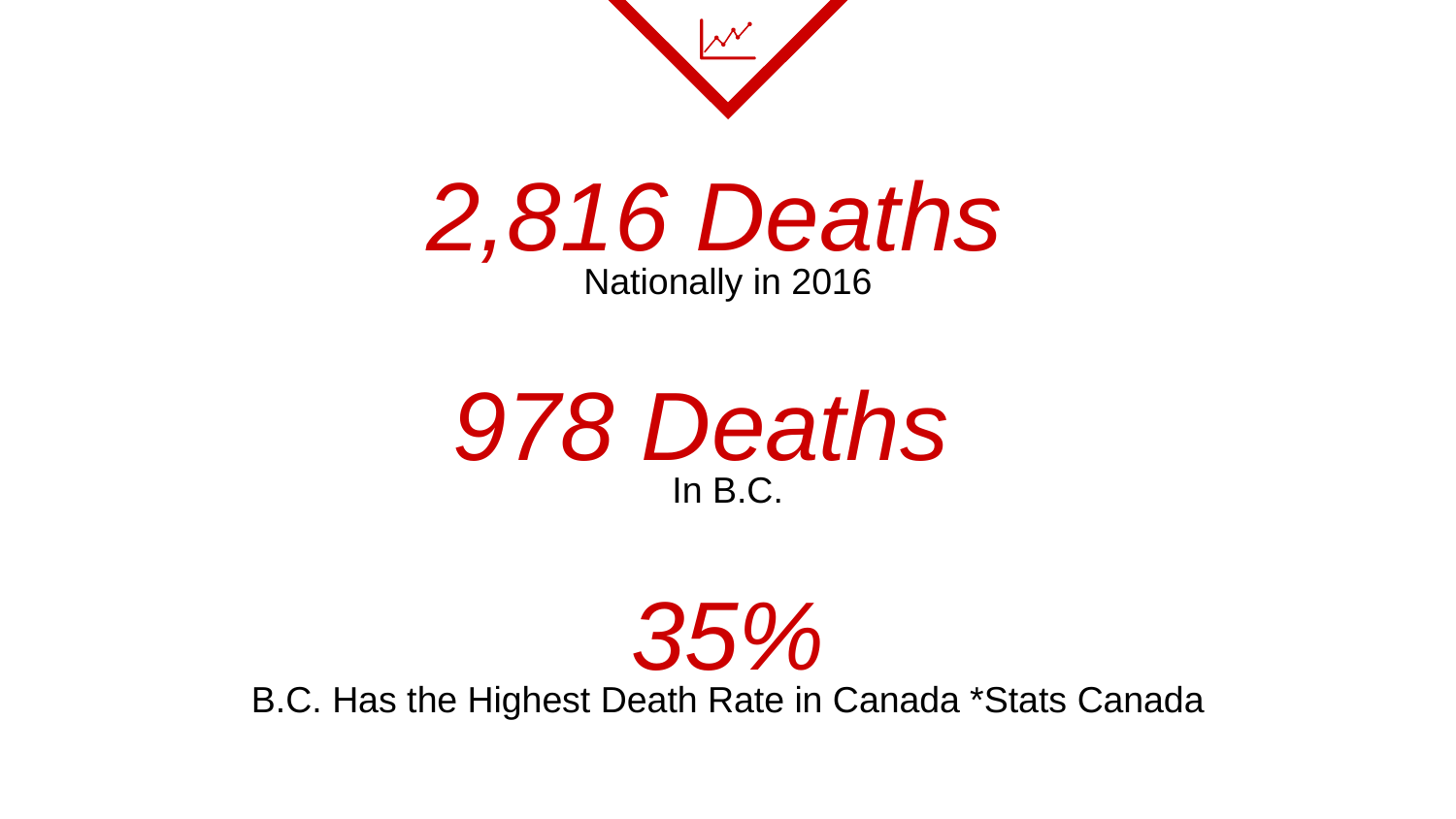

2,816 Deaths
Nationally in 2016
978 Deaths
In B.C.
35%
B.C. Has the Highest Death Rate in Canada *Stats Canada